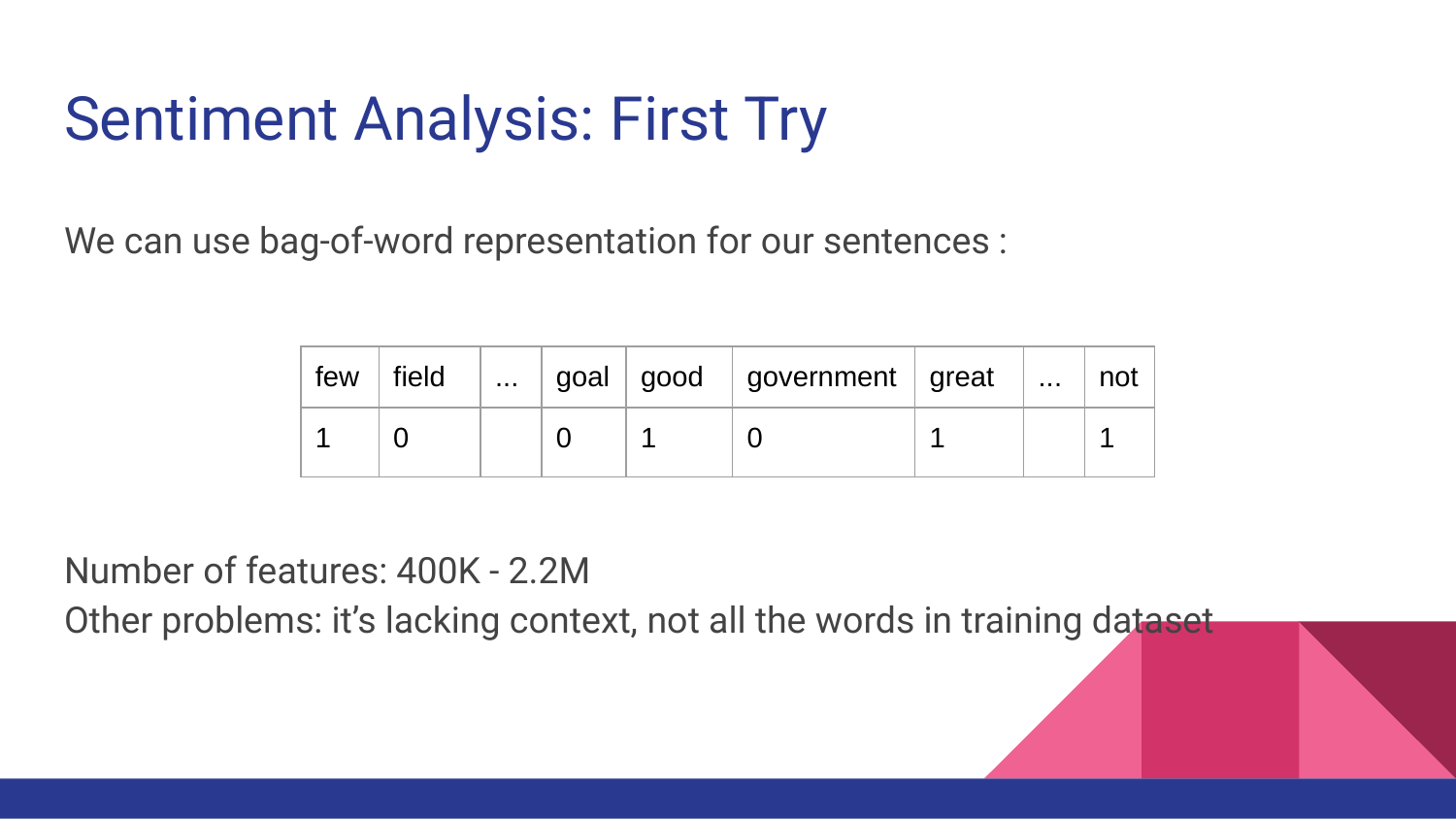

# Sentiment Analysis: First Try

We can use bag-of-word representation for our sentences :

Number of features: 400K - 2.2M
Other problems: it’s lacking context, not all the words in training dataset

| few | field | ... | goal | good | government | great | ... | not |
| --- | --- | --- | --- | --- | --- | --- | --- | --- |
| 1 | 0 |  | 0 | 1 | 0 | 1 |  | 1 |